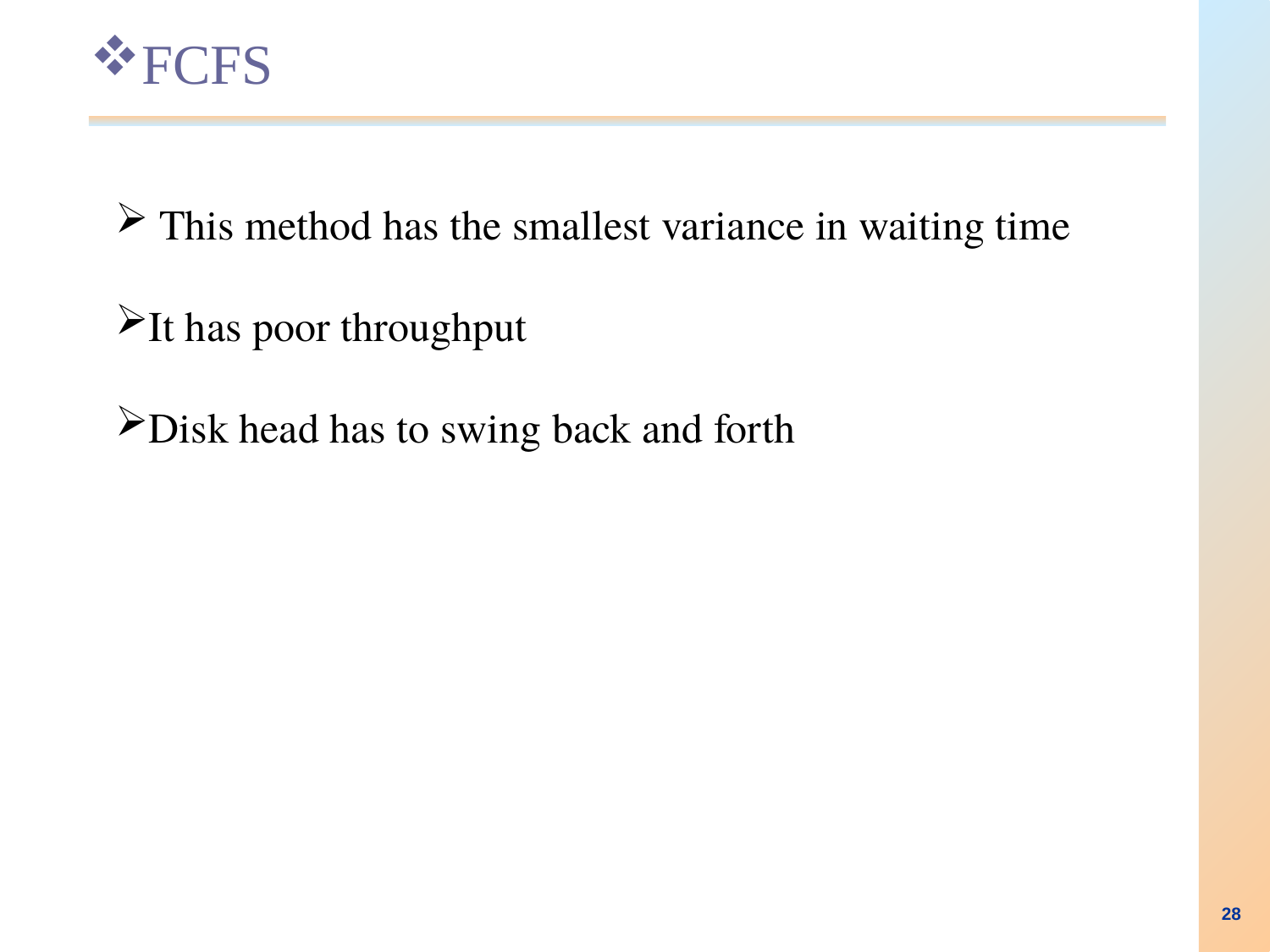

FCFS
 This method has the smallest variance in waiting time

It has poor throughput

Disk head has to swing back and forth